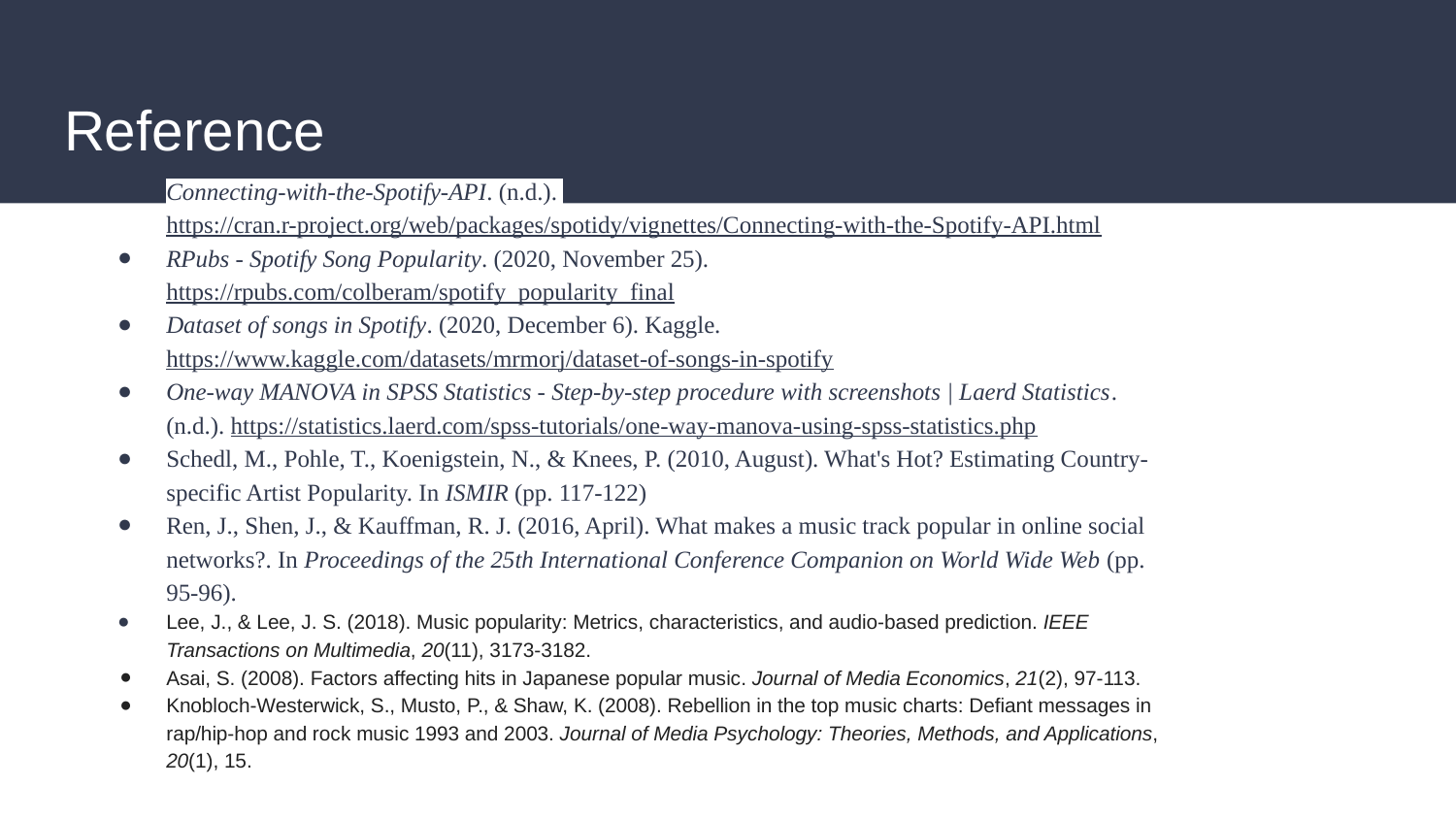

# Reference
Connecting-with-the-Spotify-API. (n.d.). https://cran.r-project.org/web/packages/spotidy/vignettes/Connecting-with-the-Spotify-API.html
RPubs - Spotify Song Popularity. (2020, November 25). https://rpubs.com/colberam/spotify_popularity_final
Dataset of songs in Spotify. (2020, December 6). Kaggle. https://www.kaggle.com/datasets/mrmorj/dataset-of-songs-in-spotify
One-way MANOVA in SPSS Statistics - Step-by-step procedure with screenshots | Laerd Statistics. (n.d.). https://statistics.laerd.com/spss-tutorials/one-way-manova-using-spss-statistics.php
Schedl, M., Pohle, T., Koenigstein, N., & Knees, P. (2010, August). What's Hot? Estimating Country-specific Artist Popularity. In ISMIR (pp. 117-122)
Ren, J., Shen, J., & Kauffman, R. J. (2016, April). What makes a music track popular in online social networks?. In Proceedings of the 25th International Conference Companion on World Wide Web (pp. 95-96).
Lee, J., & Lee, J. S. (2018). Music popularity: Metrics, characteristics, and audio-based prediction. IEEE Transactions on Multimedia, 20(11), 3173-3182.
Asai, S. (2008). Factors affecting hits in Japanese popular music. Journal of Media Economics, 21(2), 97-113.
Knobloch-Westerwick, S., Musto, P., & Shaw, K. (2008). Rebellion in the top music charts: Defiant messages in rap/hip-hop and rock music 1993 and 2003. Journal of Media Psychology: Theories, Methods, and Applications, 20(1), 15.